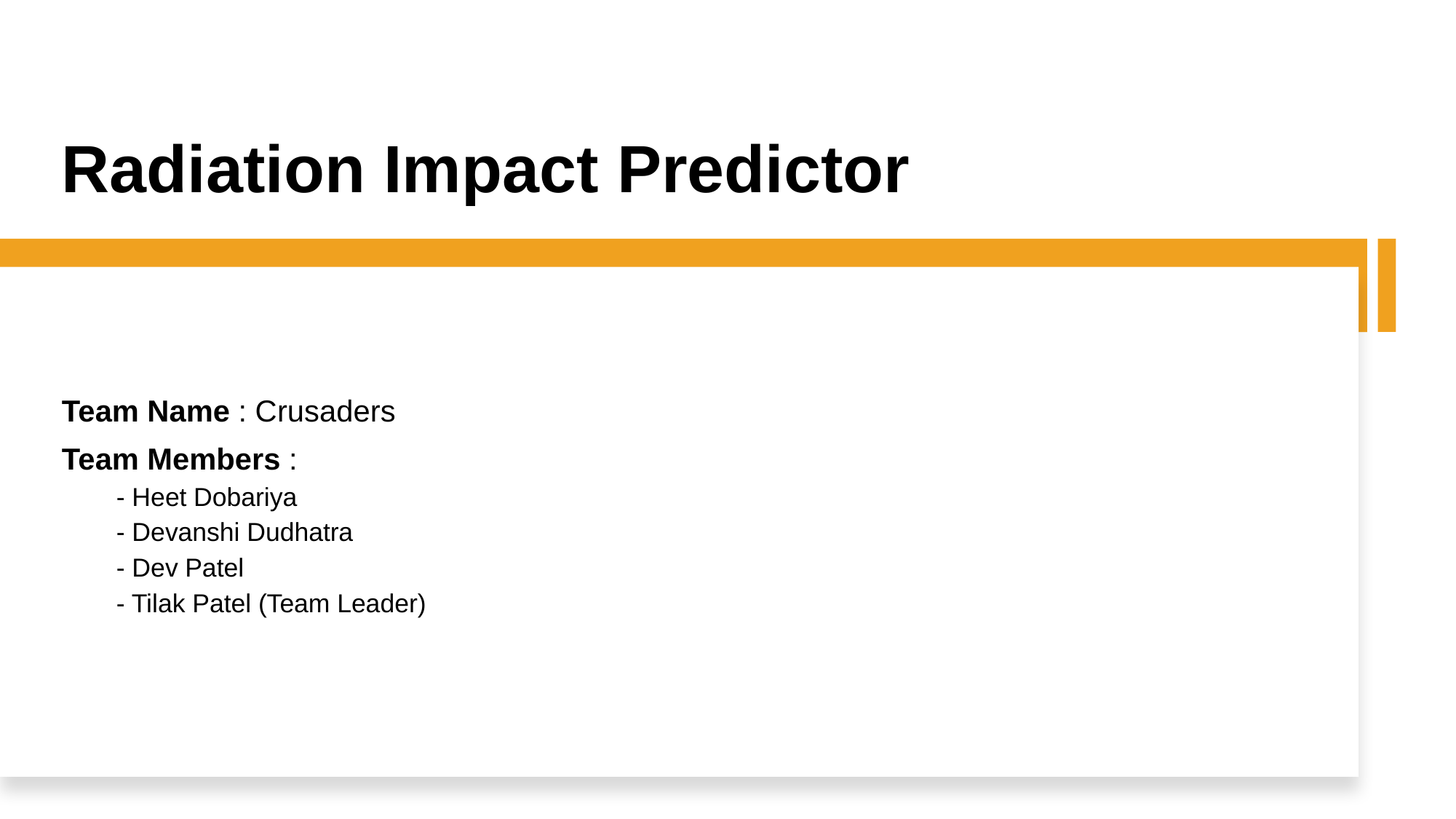

# Radiation Impact Predictor

Team Name : Crusaders
Team Members :
- Heet Dobariya
- Devanshi Dudhatra
- Dev Patel
- Tilak Patel (Team Leader)